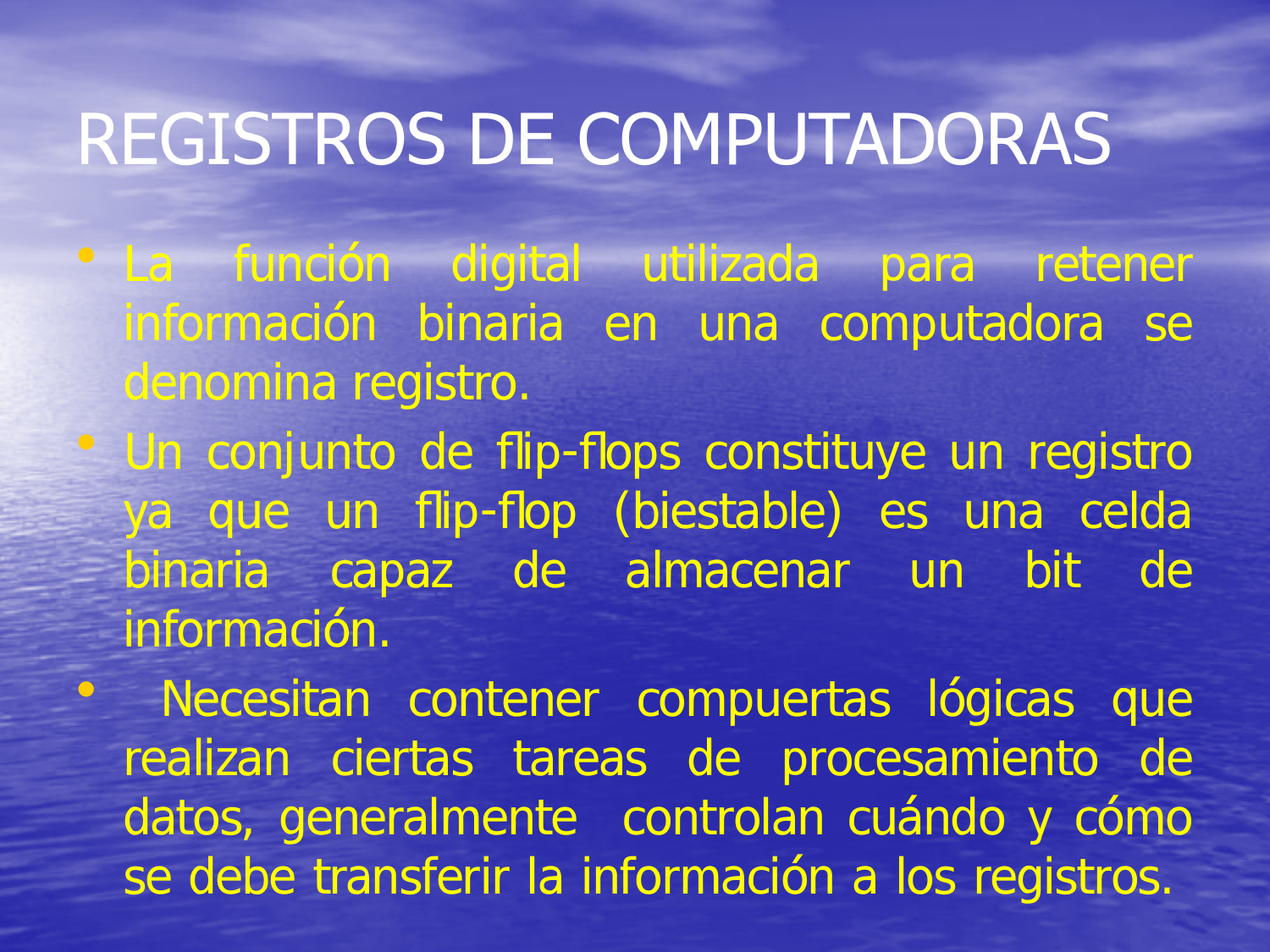

# REGISTROS DE COMPUTADORAS
La función digital utilizada para retener información binaria en una computadora se denomina registro.
Un conjunto de flip-flops constituye un registro ya que un flip-flop (biestable) es una celda binaria capaz de almacenar un bit de información.
 Necesitan contener compuertas lógicas que realizan ciertas tareas de procesamiento de datos, generalmente  controlan cuándo y cómo se debe transferir la información a los registros.